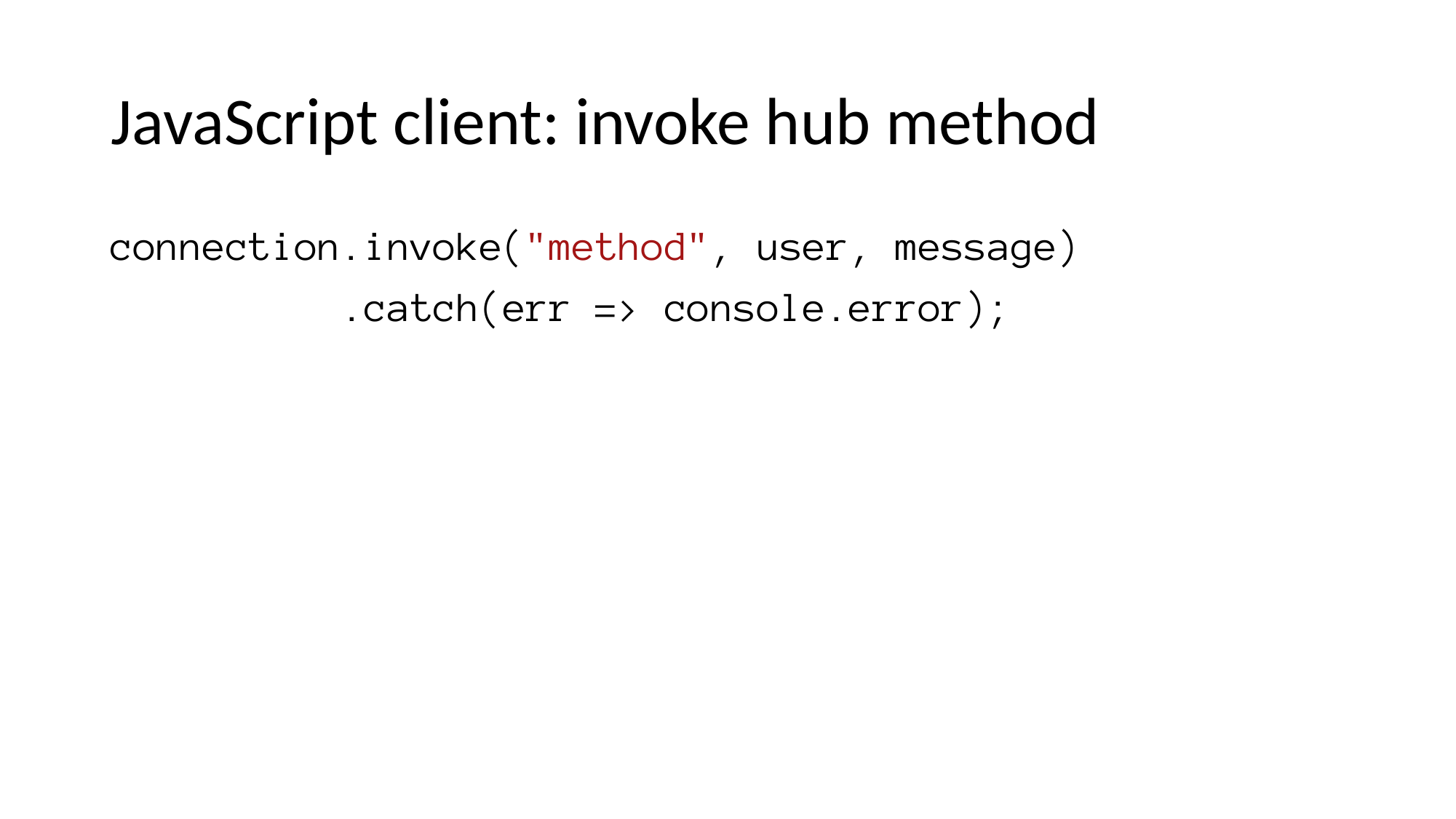

# JavaScript client: invoke hub method
connection.invoke("method", user, message)
          .catch(err => console.error);